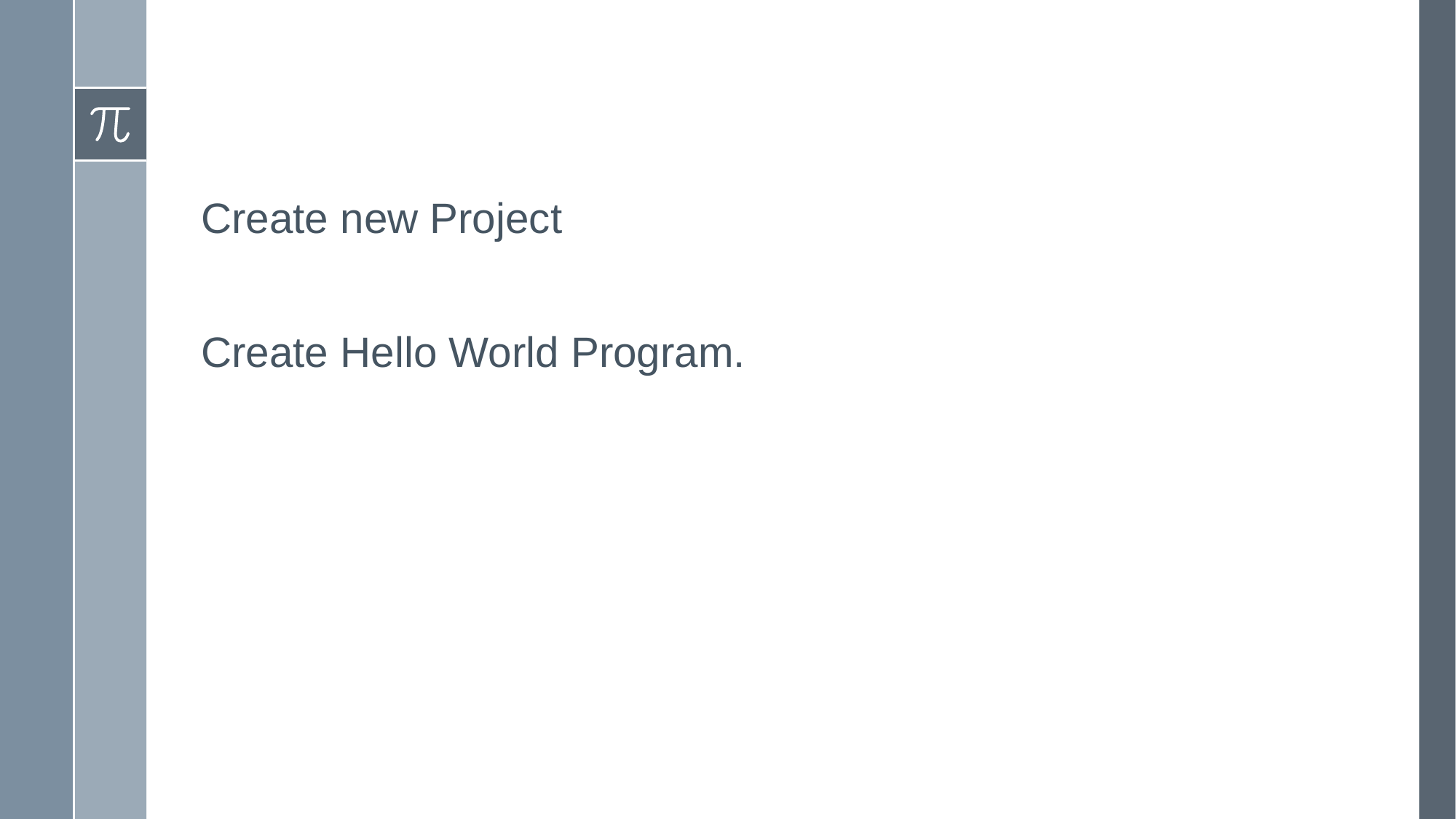

#
Create new Project

Create Hello World Program.